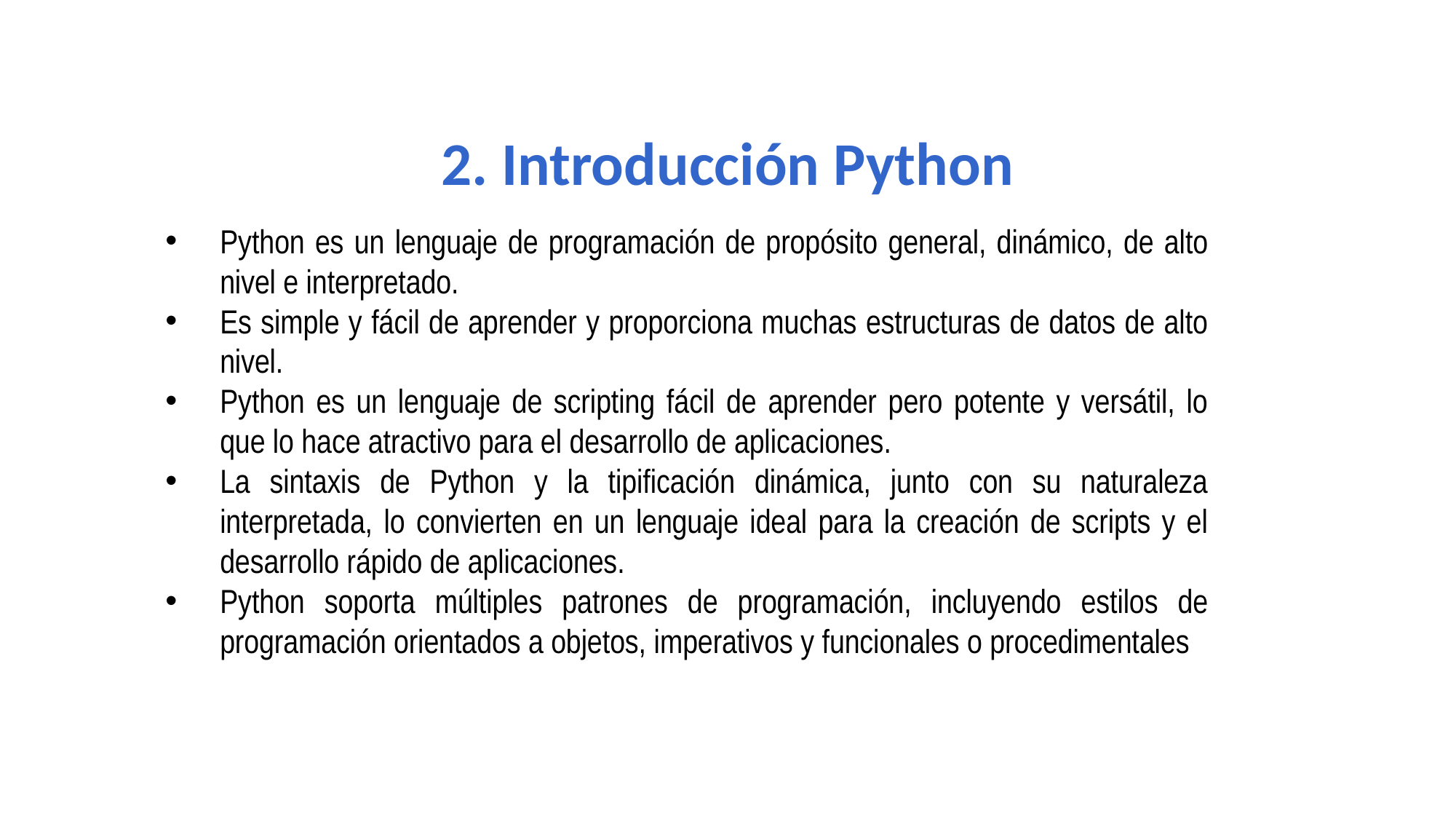

2. Introducción Python

Python es un lenguaje de programación de propósito general, dinámico, de alto nivel e interpretado.
Es simple y fácil de aprender y proporciona muchas estructuras de datos de alto nivel.
Python es un lenguaje de scripting fácil de aprender pero potente y versátil, lo que lo hace atractivo para el desarrollo de aplicaciones.
La sintaxis de Python y la tipificación dinámica, junto con su naturaleza interpretada, lo convierten en un lenguaje ideal para la creación de scripts y el desarrollo rápido de aplicaciones.
Python soporta múltiples patrones de programación, incluyendo estilos de programación orientados a objetos, imperativos y funcionales o procedimentales